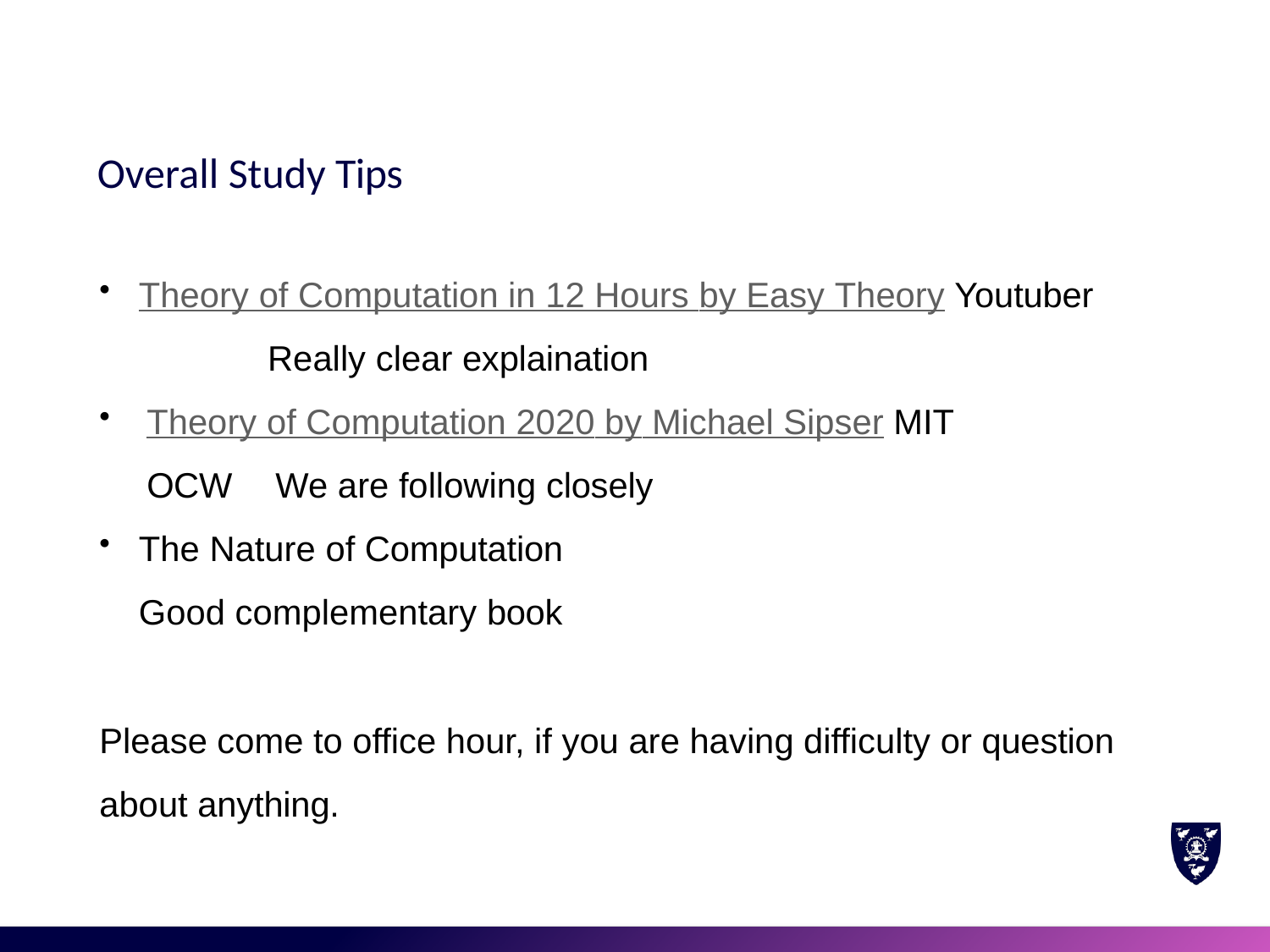

# Overall Study Tips
Theory of Computation in 12 Hours by Easy Theory Youtuber 	Really clear explaination
Theory of Computation 2020 by Michael Sipser MIT OCW 	We are following closely
The Nature of Computation 	Good complementary book

Please come to office hour, if you are having difficulty or question about anything.